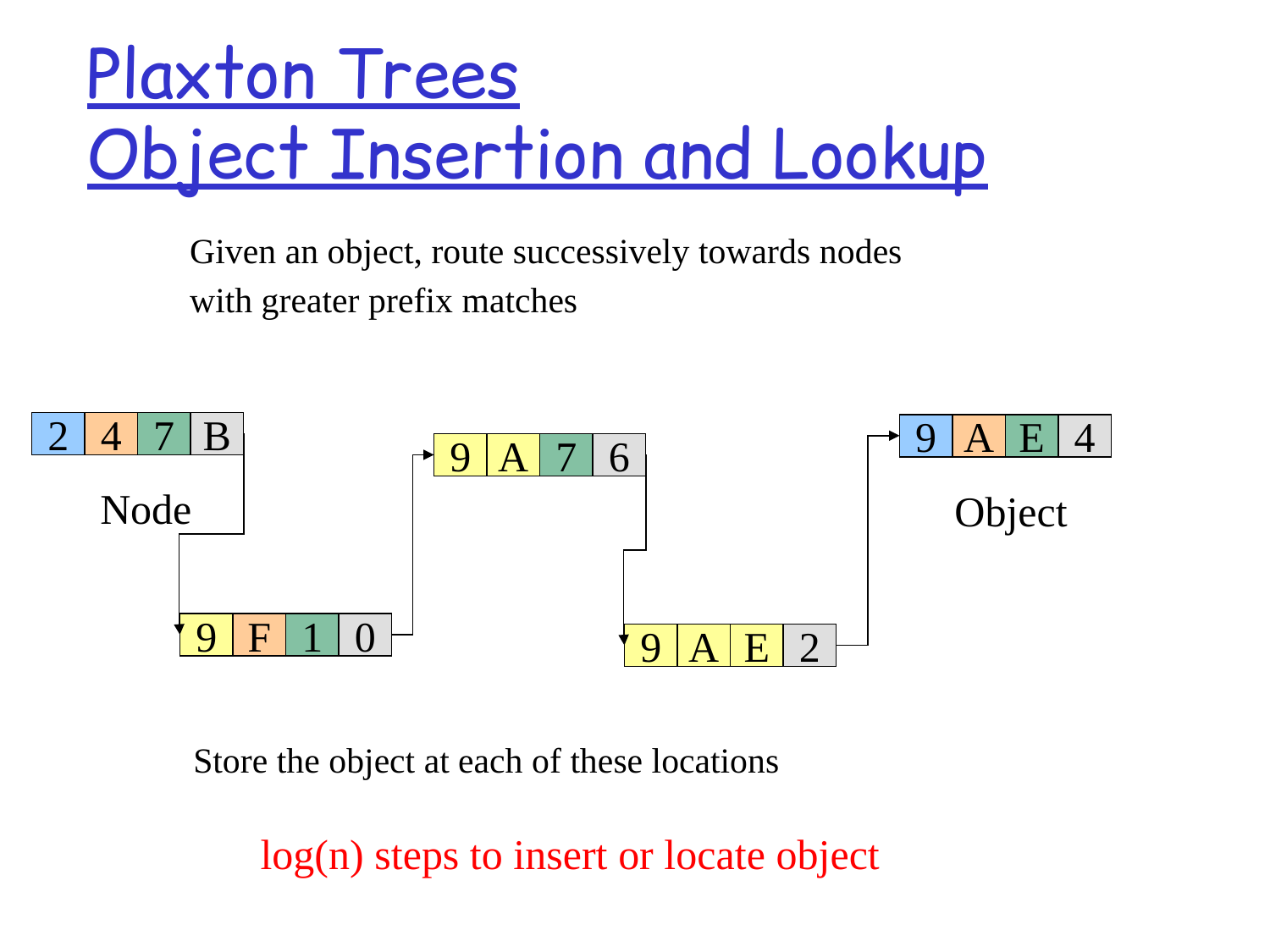

# Plaxton Trees Object Insertion and Lookup
Given an object, route successively towards nodes
with greater prefix matches
2
4
7
B
9
A
E
4
9
A
7
6
Node
Object
9
F
1
0
9
A
E
2
Store the object at each of these locations
log(n) steps to insert or locate object